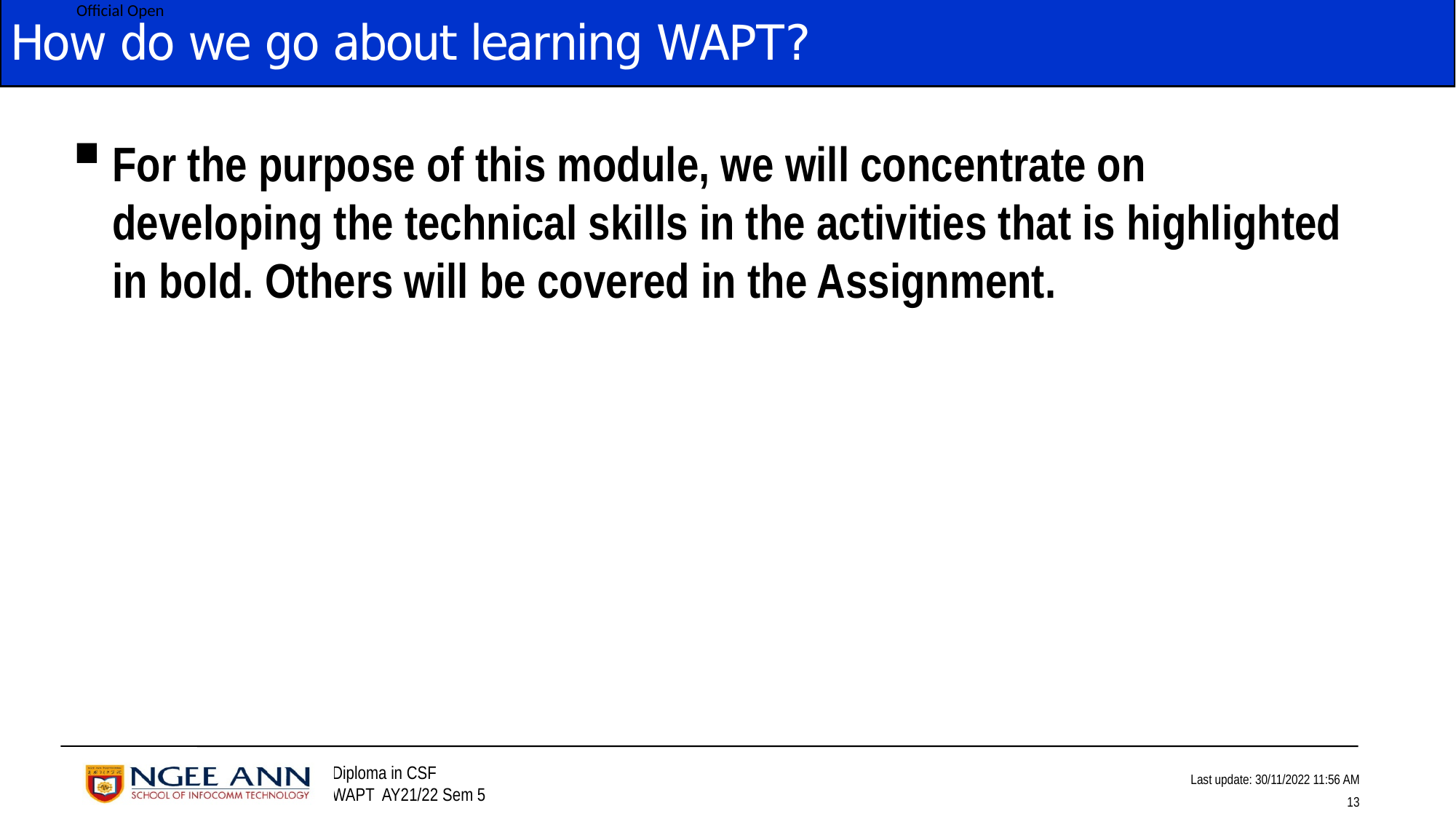

# How do we go about learning WAPT?
For the purpose of this module, we will concentrate on developing the technical skills in the activities that is highlighted in bold. Others will be covered in the Assignment.